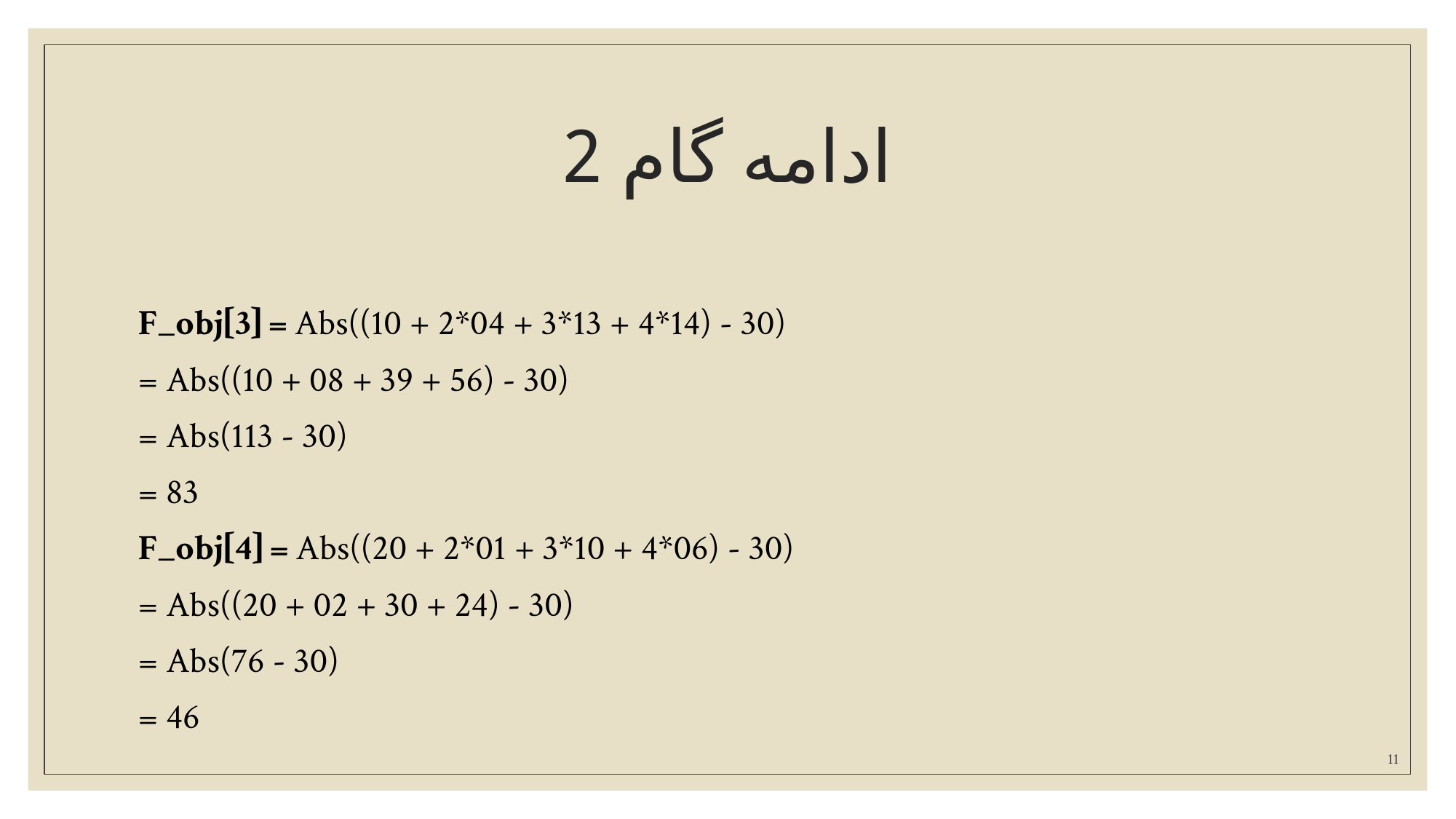

# ادامه گام 2
F_obj[3] = Abs((10 + 2*04 + 3*13 + 4*14) - 30)
= Abs((10 + 08 + 39 + 56) - 30)
= Abs(113 - 30)
= 83
F_obj[4] = Abs((20 + 2*01 + 3*10 + 4*06) - 30)
= Abs((20 + 02 + 30 + 24) - 30)
= Abs(76 - 30)
= 46
11